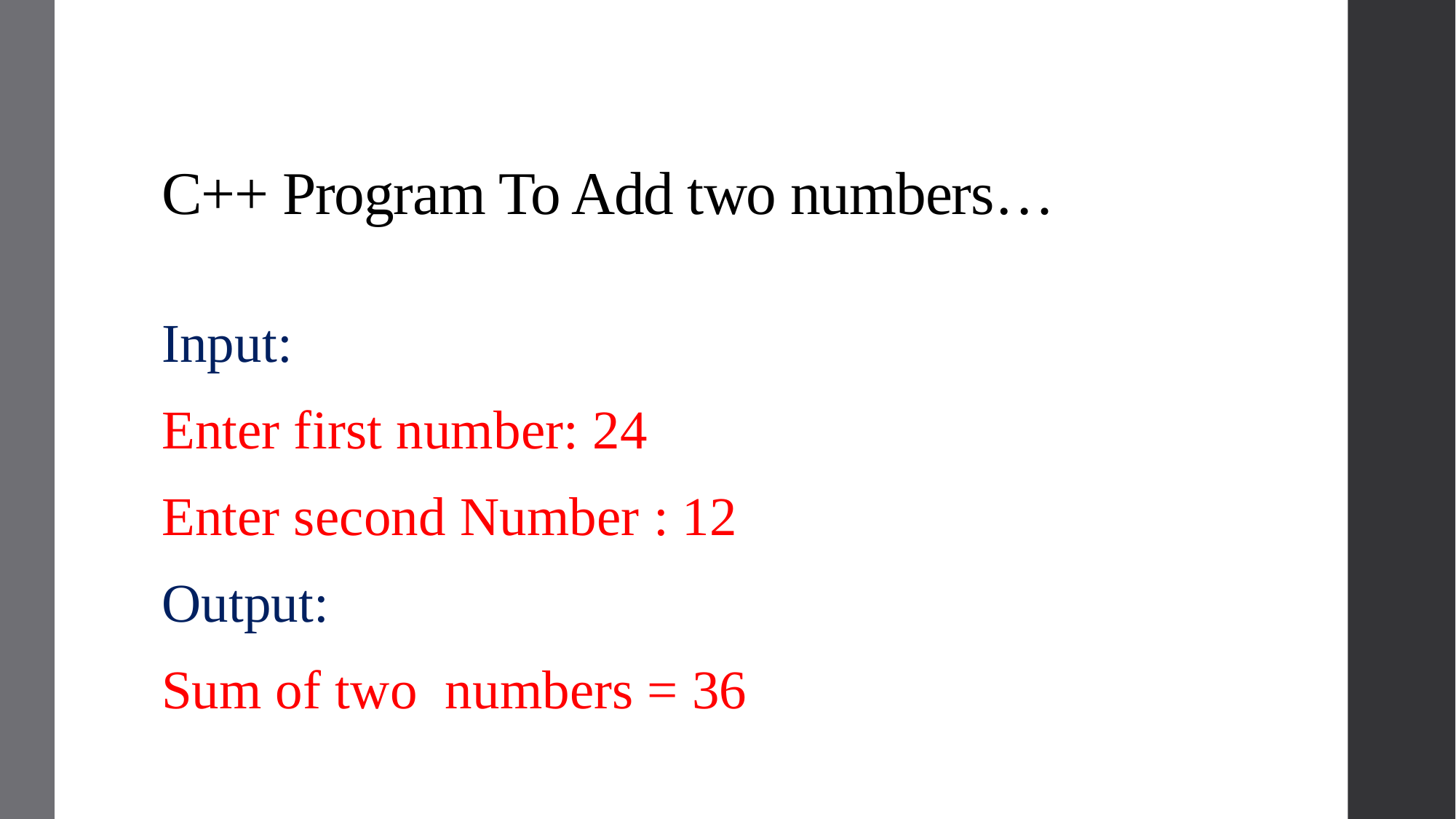

# C++ Program To Add two numbers…
Input:
Enter first number: 24
Enter second Number : 12
Output:
Sum of two  numbers = 36